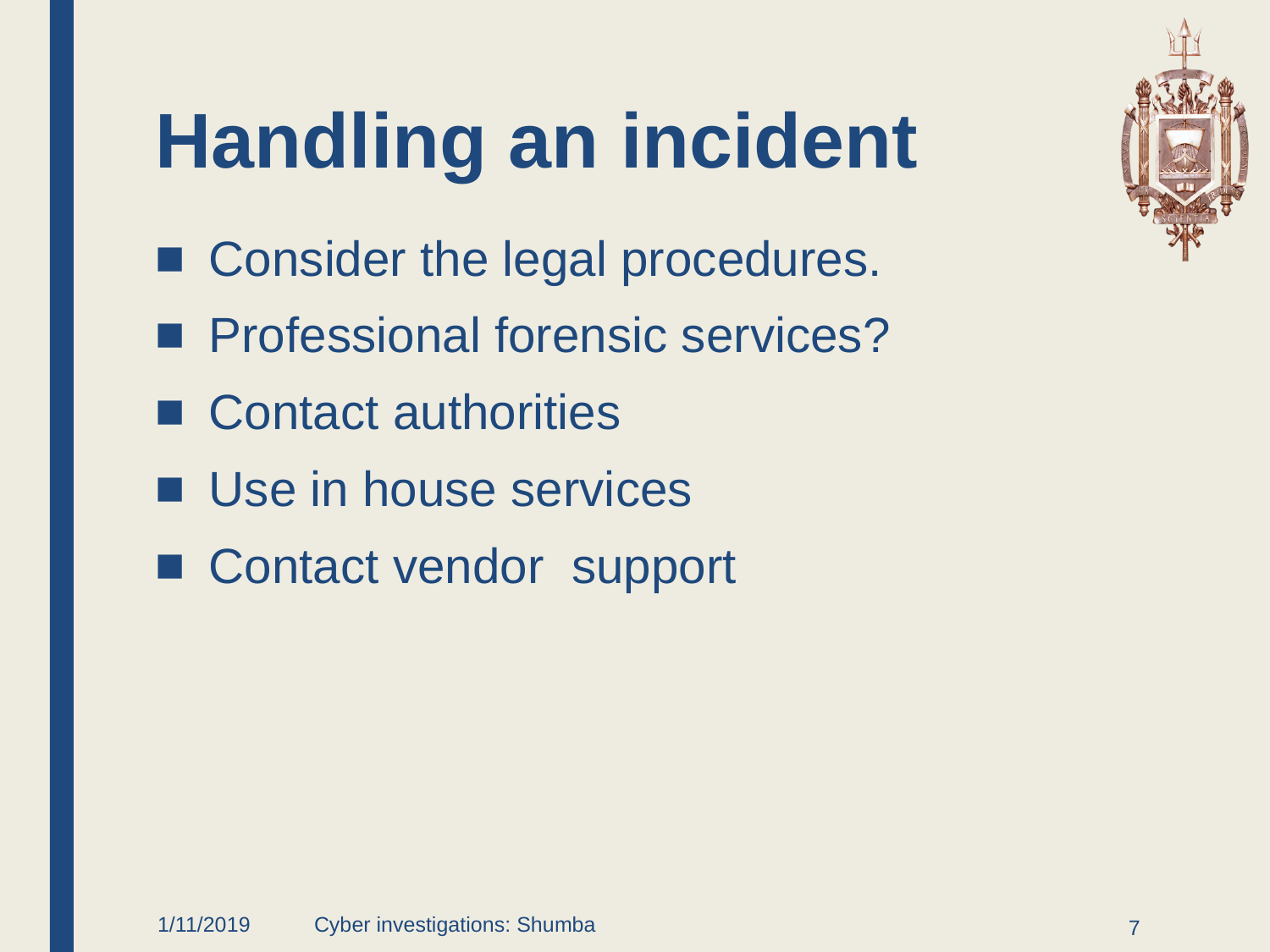

# Handling an incident
Consider the legal procedures.
Professional forensic services?
Contact authorities
Use in house services
Contact vendor  support
1/11/2019
Cyber investigations: Shumba
7